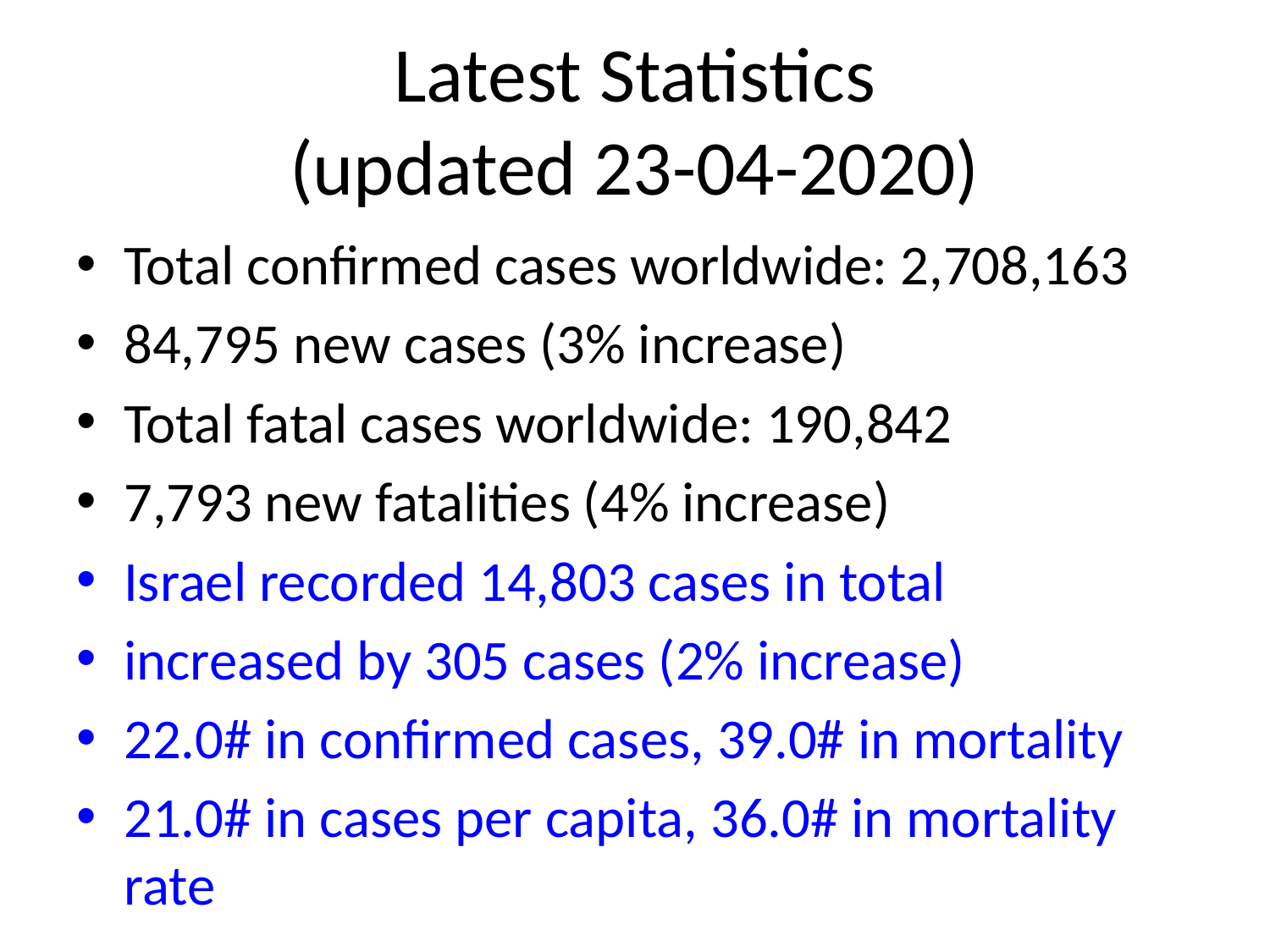

# Latest Statistics
(updated 23-04-2020)
Total confirmed cases worldwide: 2,708,163
84,795 new cases (3% increase)
Total fatal cases worldwide: 190,842
7,793 new fatalities (4% increase)
Israel recorded 14,803 cases in total
increased by 305 cases (2% increase)
22.0# in confirmed cases, 39.0# in mortality
21.0# in cases per capita, 36.0# in mortality rate